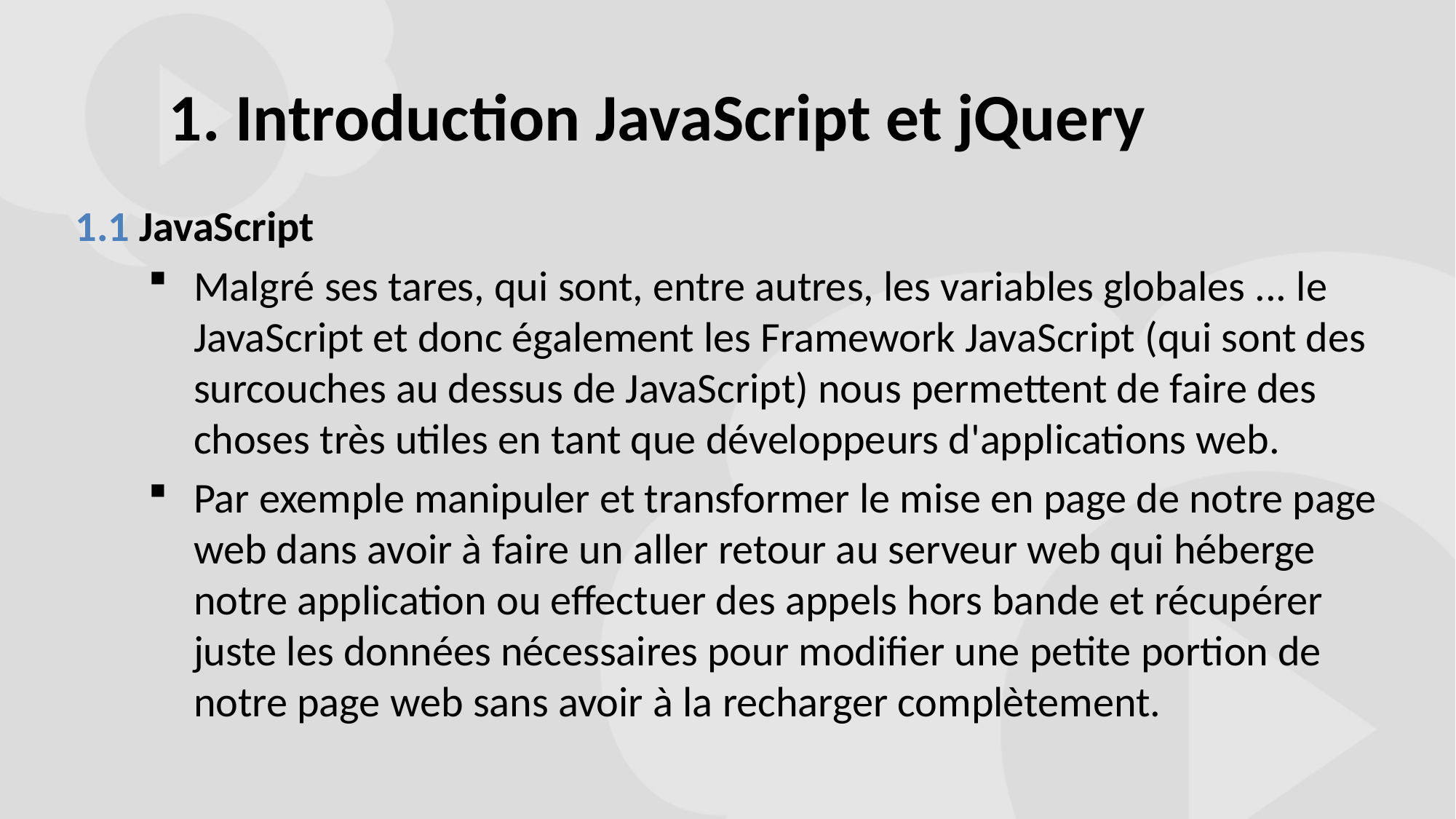

# 1. Introduction JavaScript et jQuery
1.1 JavaScript
Malgré ses tares, qui sont, entre autres, les variables globales ... le JavaScript et donc également les Framework JavaScript (qui sont des surcouches au dessus de JavaScript) nous permettent de faire des choses très utiles en tant que développeurs d'applications web.
Par exemple manipuler et transformer le mise en page de notre page web dans avoir à faire un aller retour au serveur web qui héberge notre application ou effectuer des appels hors bande et récupérer juste les données nécessaires pour modifier une petite portion de notre page web sans avoir à la recharger complètement.